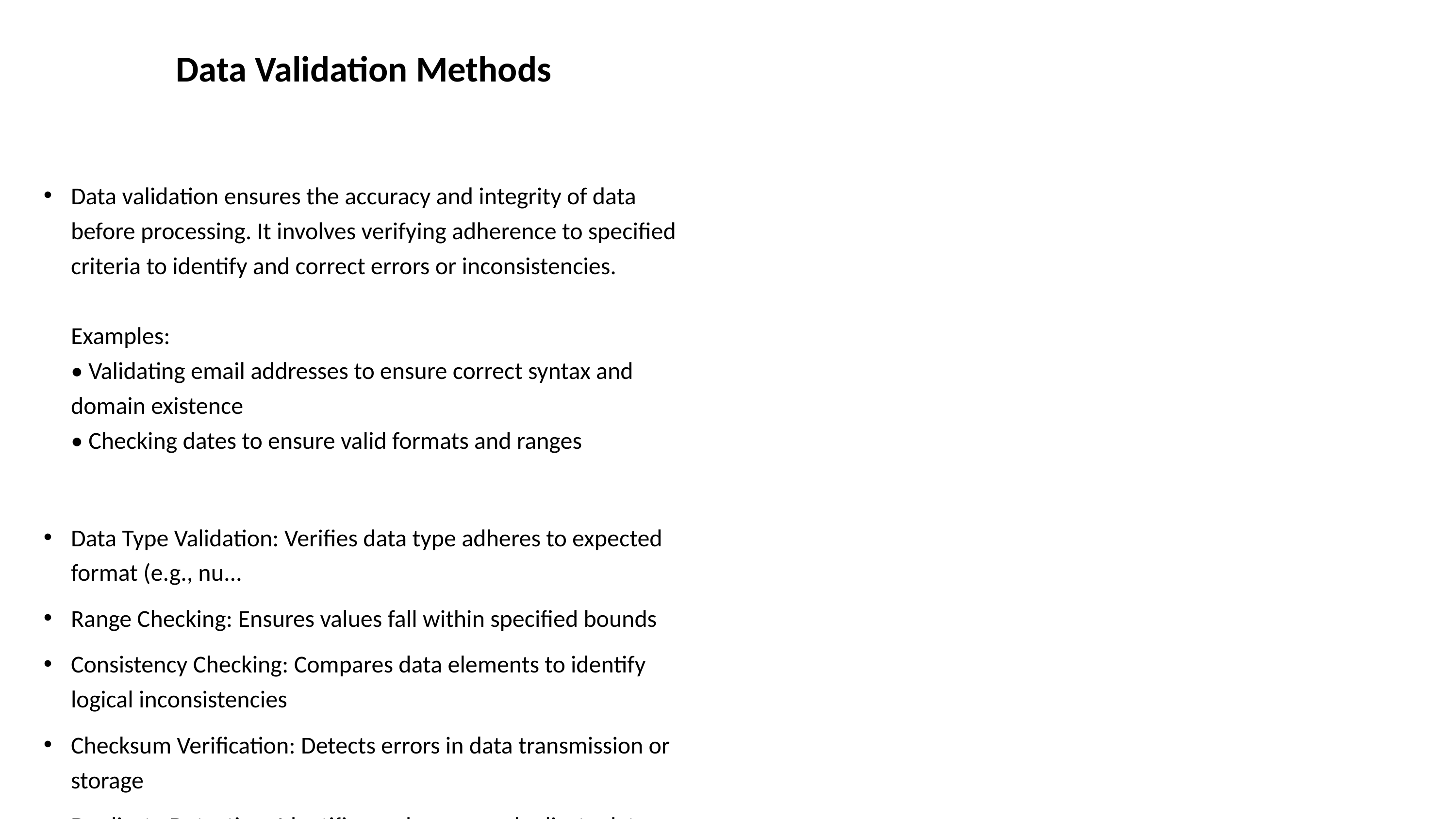

# Data Validation Methods

Data validation ensures the accuracy and integrity of data before processing. It involves verifying adherence to specified criteria to identify and correct errors or inconsistencies.
Examples:
• Validating email addresses to ensure correct syntax and domain existence
• Checking dates to ensure valid formats and ranges

Data Type Validation: Verifies data type adheres to expected format (e.g., nu...
Range Checking: Ensures values fall within specified bounds
Consistency Checking: Compares data elements to identify logical inconsistencies
Checksum Verification: Detects errors in data transmission or storage
Duplicate Detection: Identifies and removes duplicate data points